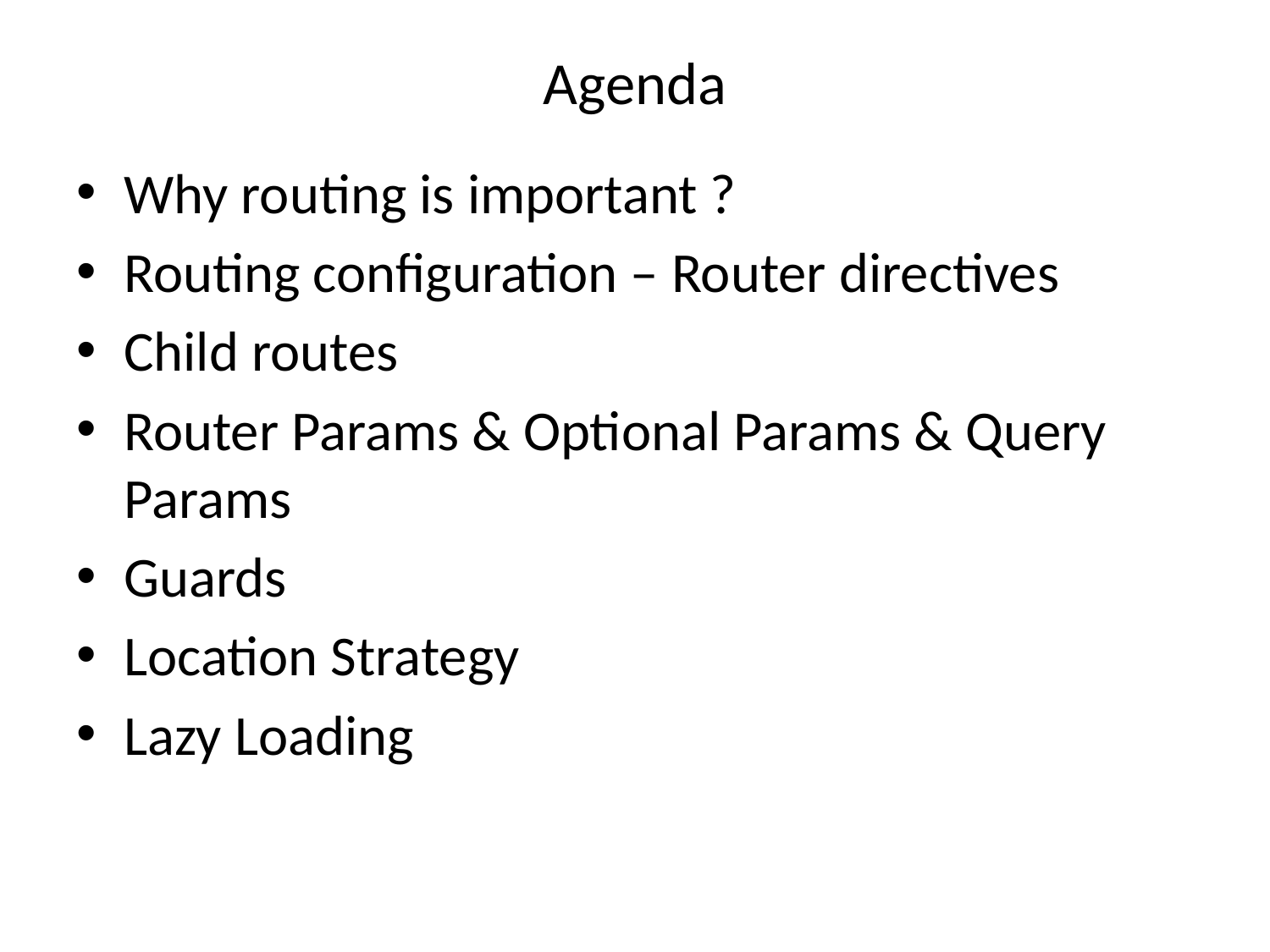

# Agenda
Why routing is important ?
Routing configuration – Router directives
Child routes
Router Params & Optional Params & Query Params
Guards
Location Strategy
Lazy Loading